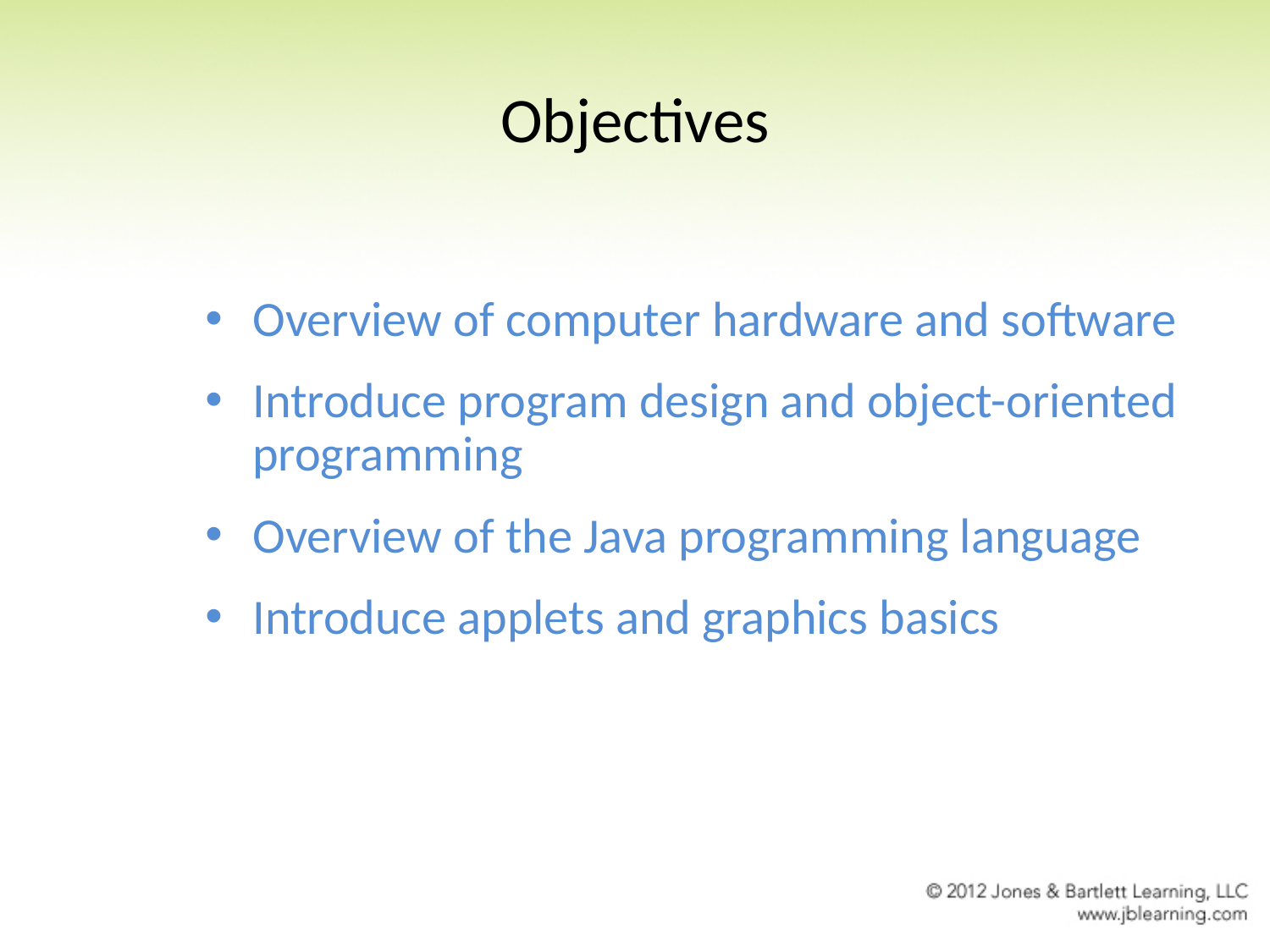

# Objectives
Overview of computer hardware and software
Introduce program design and object-oriented programming
Overview of the Java programming language
Introduce applets and graphics basics